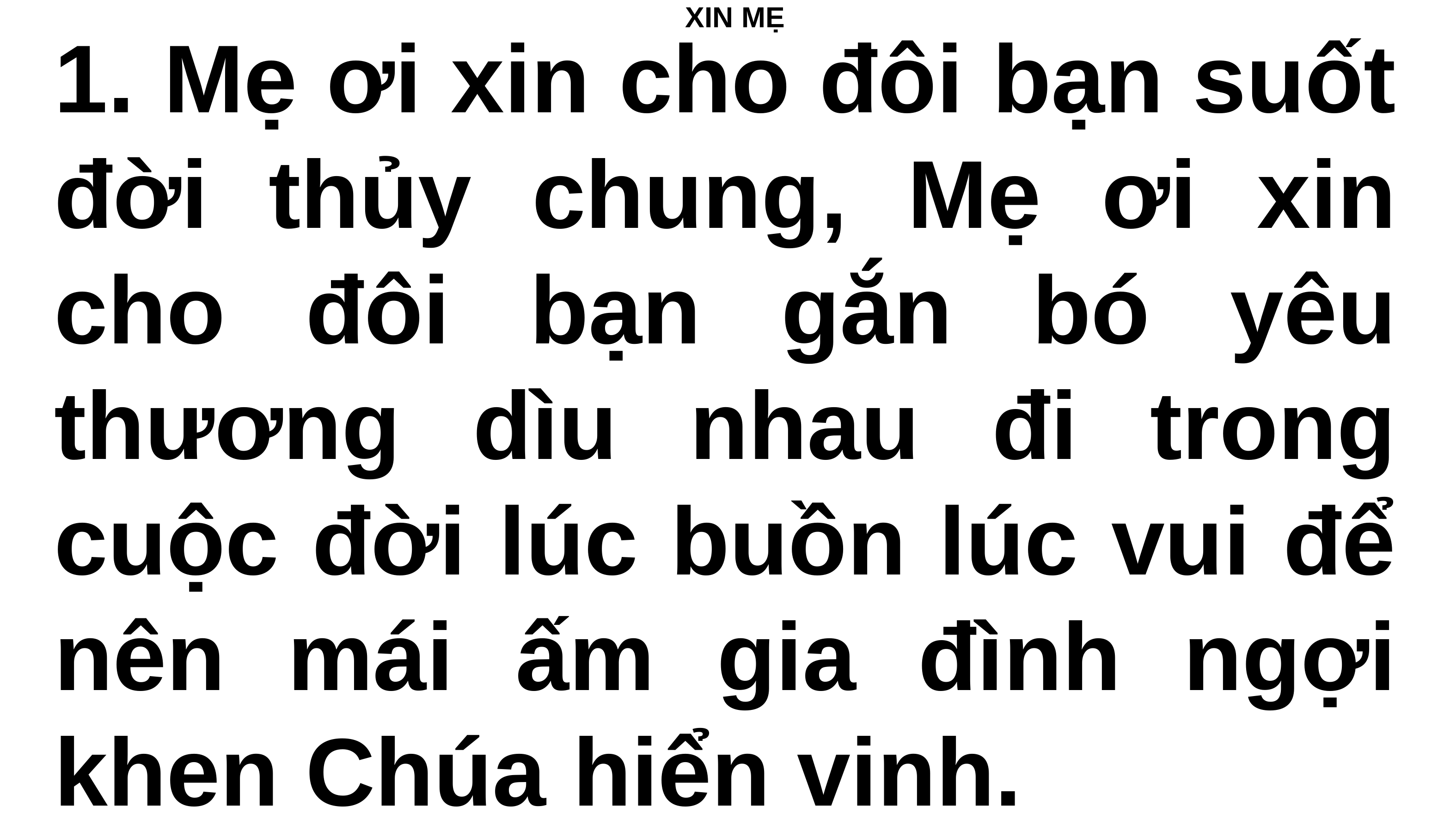

# XIN MẸ
1. Mẹ ơi xin cho đôi bạn suốt đời thủy chung, Mẹ ơi xin cho đôi bạn gắn bó yêu thương dìu nhau đi trong cuộc đời lúc buồn lúc vui để nên mái ấm gia đình ngợi khen Chúa hiển vinh.